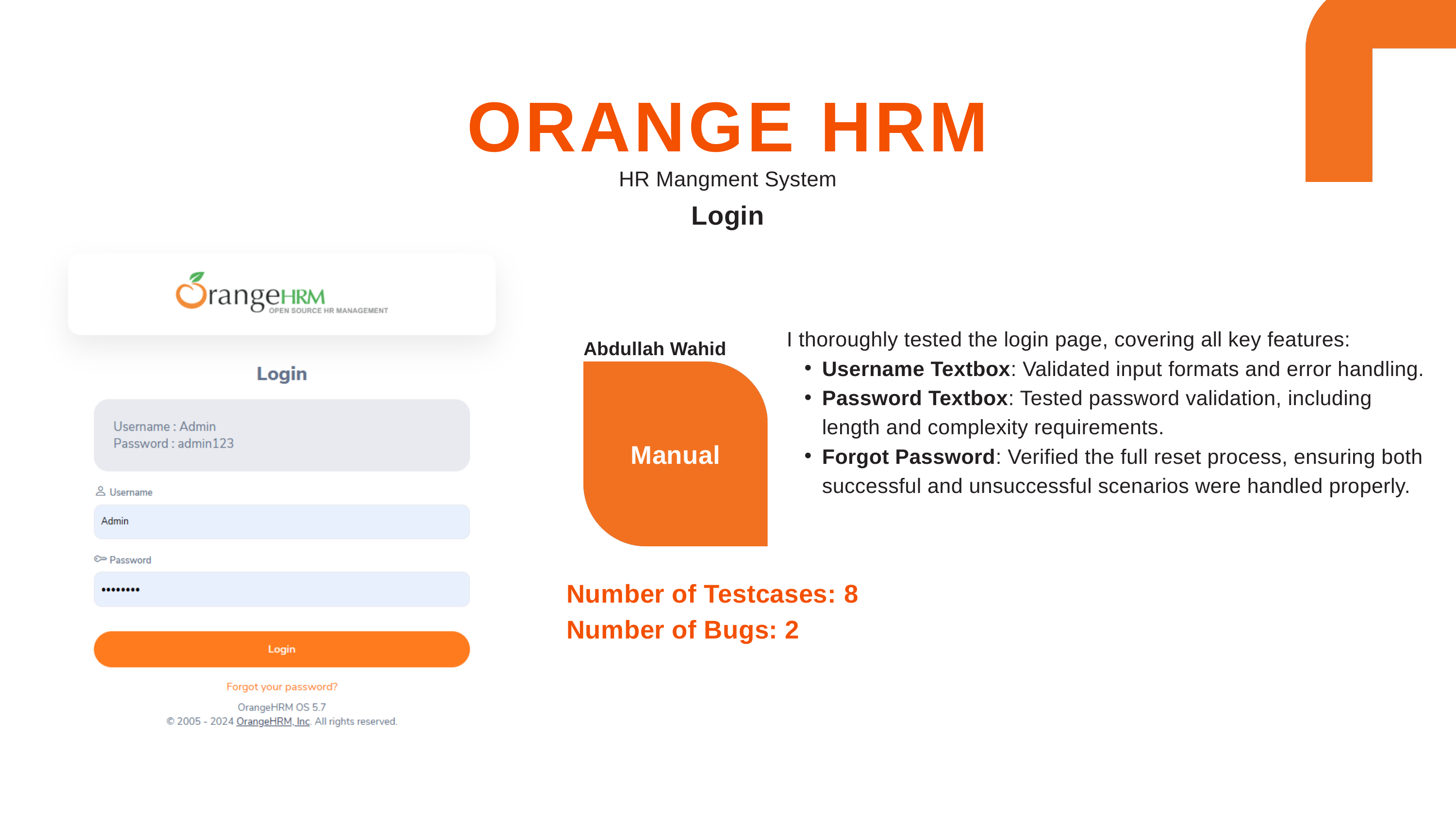

ORANGE HRM
HR Mangment System
Login

I thoroughly tested the login page, covering all key features:
Username Textbox: Validated input formats and error handling.
Password Textbox: Tested password validation, including length and complexity requirements.
Forgot Password: Verified the full reset process, ensuring both successful and unsuccessful scenarios were handled properly.

Abdullah Wahid

Manual
Number of Testcases: 8
Number of Bugs: 2